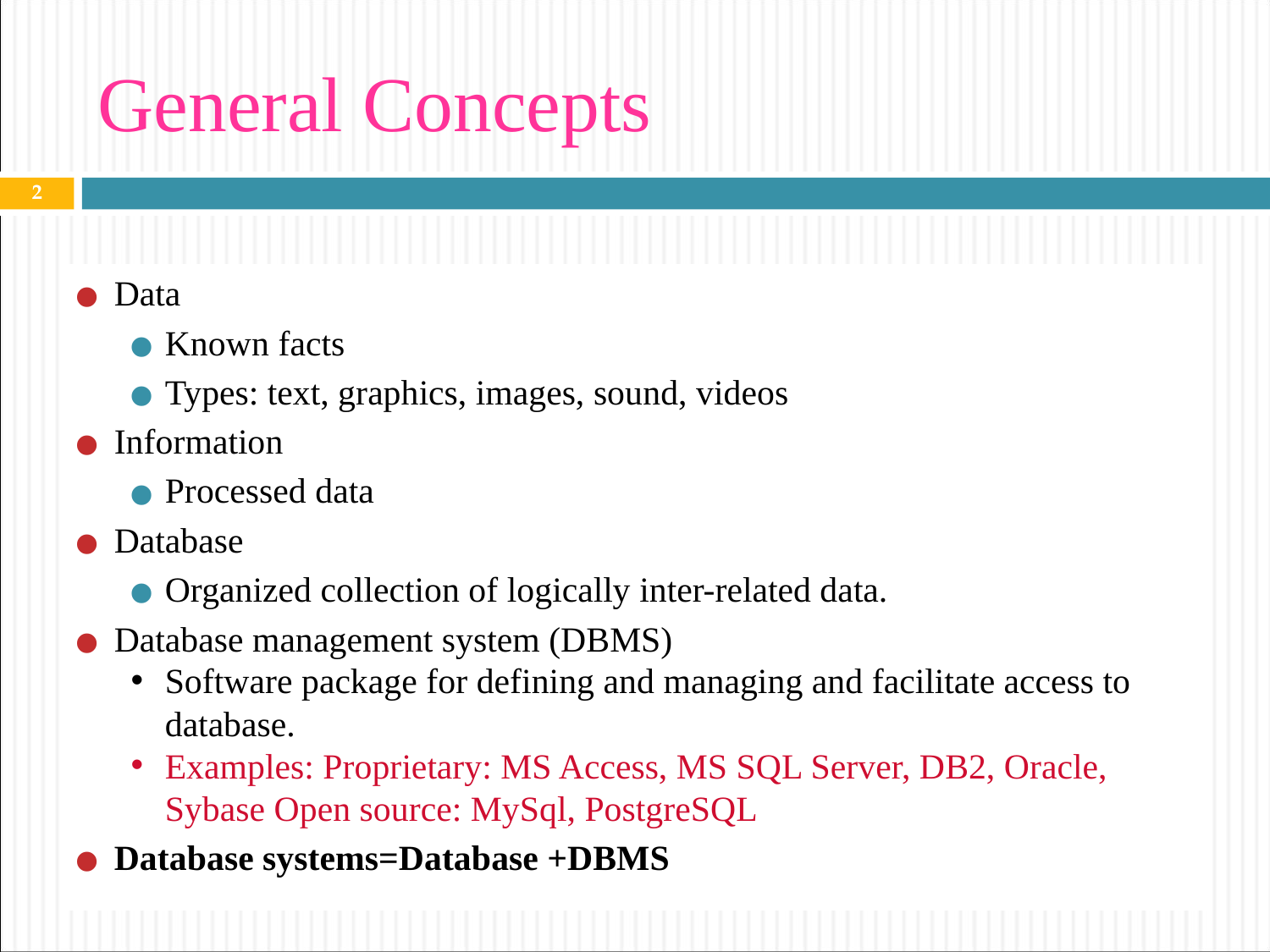

# General Concepts
2
Data
Known facts
Types: text, graphics, images, sound, videos
Information
Processed data
Database
Organized collection of logically inter-related data.
Database management system (DBMS)
Software package for defining and managing and facilitate access to database.
Examples: Proprietary: MS Access, MS SQL Server, DB2, Oracle, Sybase Open source: MySql, PostgreSQL
Database systems=Database +DBMS

1.Overview